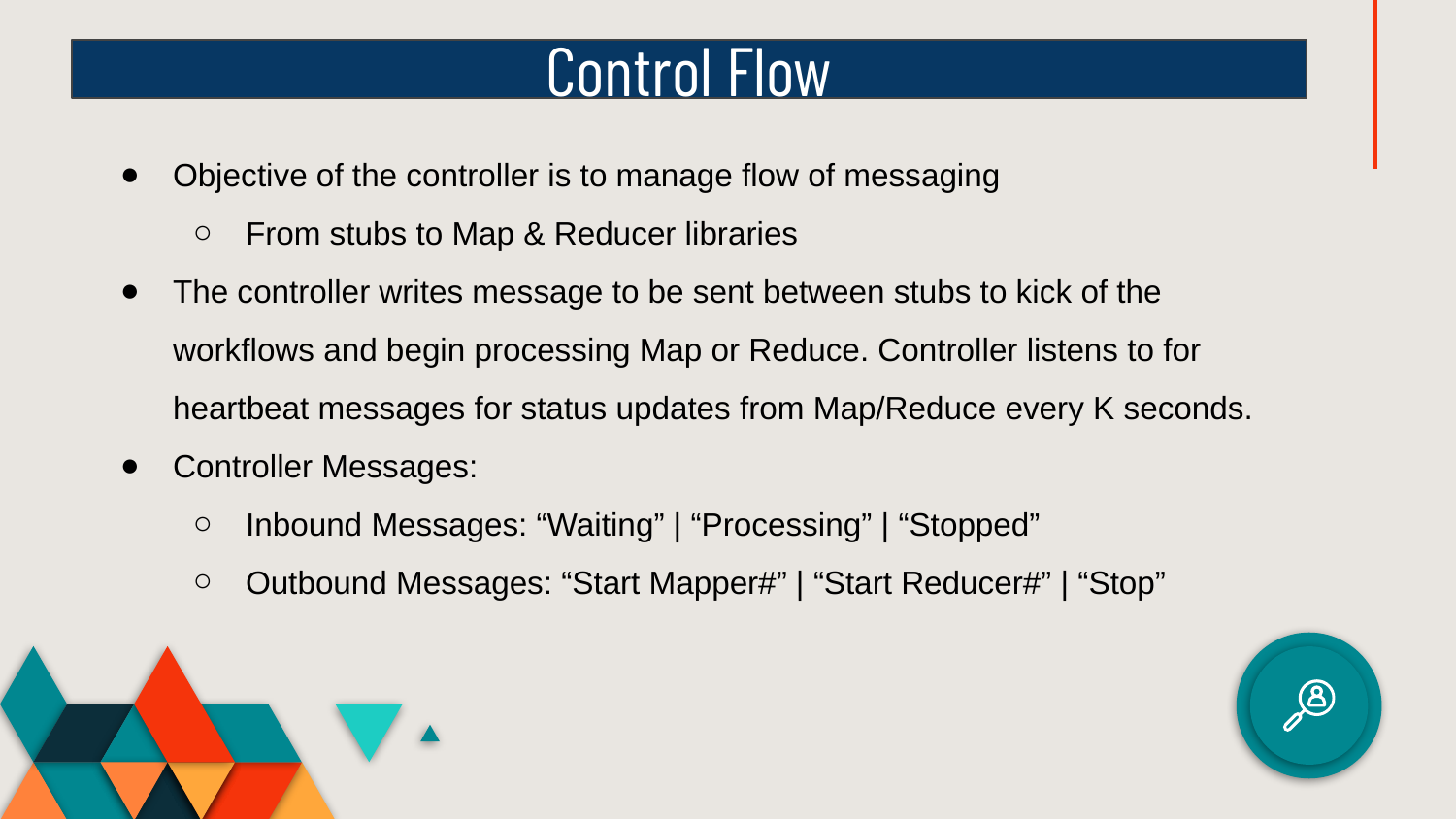

Control Flow
Objective of the controller is to manage flow of messaging
From stubs to Map & Reducer libraries
The controller writes message to be sent between stubs to kick of the workflows and begin processing Map or Reduce. Controller listens to for heartbeat messages for status updates from Map/Reduce every K seconds.
Controller Messages:
Inbound Messages: “Waiting” | “Processing” | “Stopped”
Outbound Messages: “Start Mapper#” | “Start Reducer#” | “Stop”